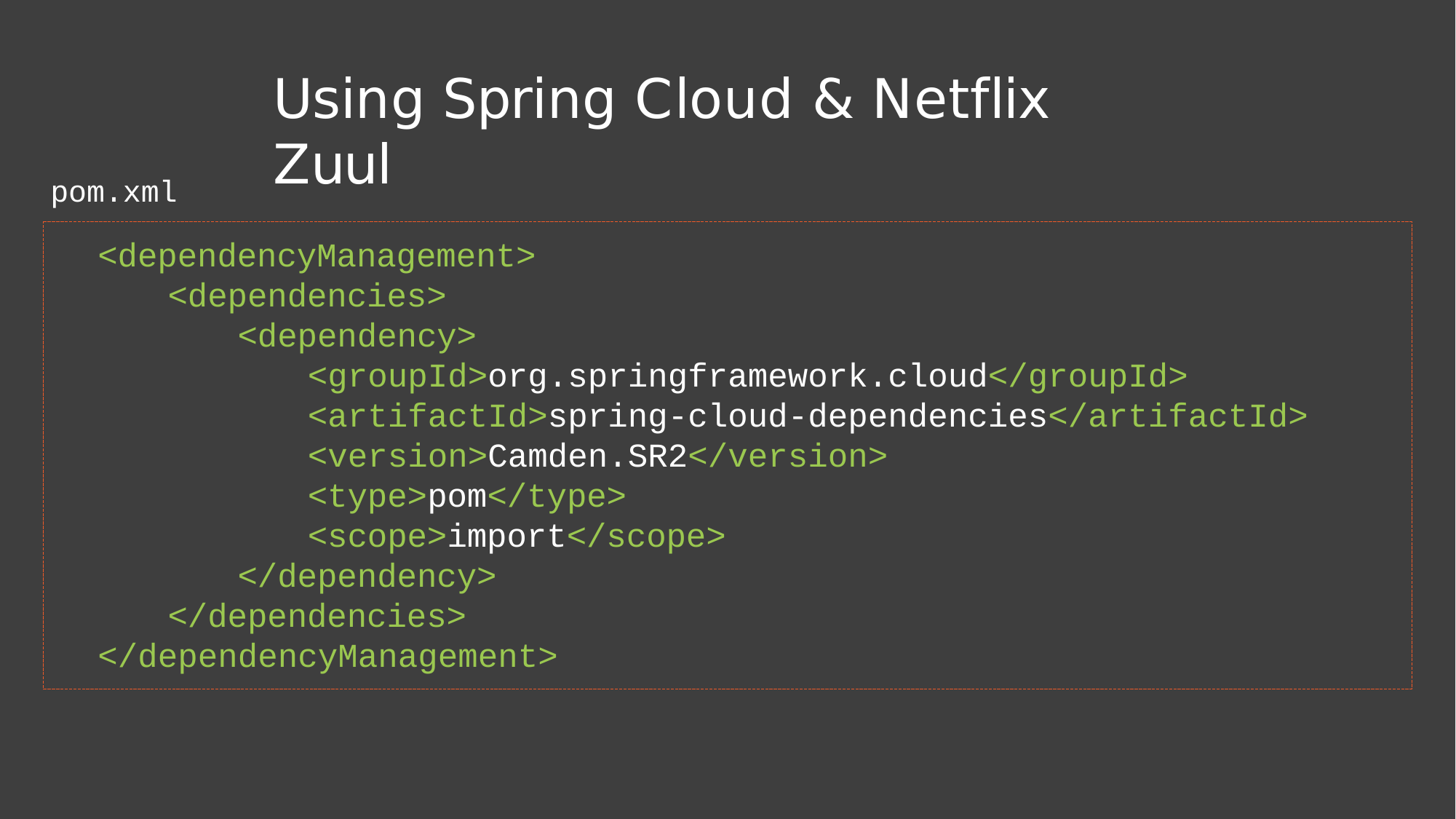

# Using Spring Cloud & Netflix Zuul
pom.xml
<dependencyManagement>
<dependencies>
<dependency>
<groupId>org.springframework.cloud</groupId>
<artifactId>spring-cloud-dependencies</artifactId>
<version>Camden.SR2</version>
<type>pom</type>
<scope>import</scope>
</dependency>
</dependencies>
</dependencyManagement>

14